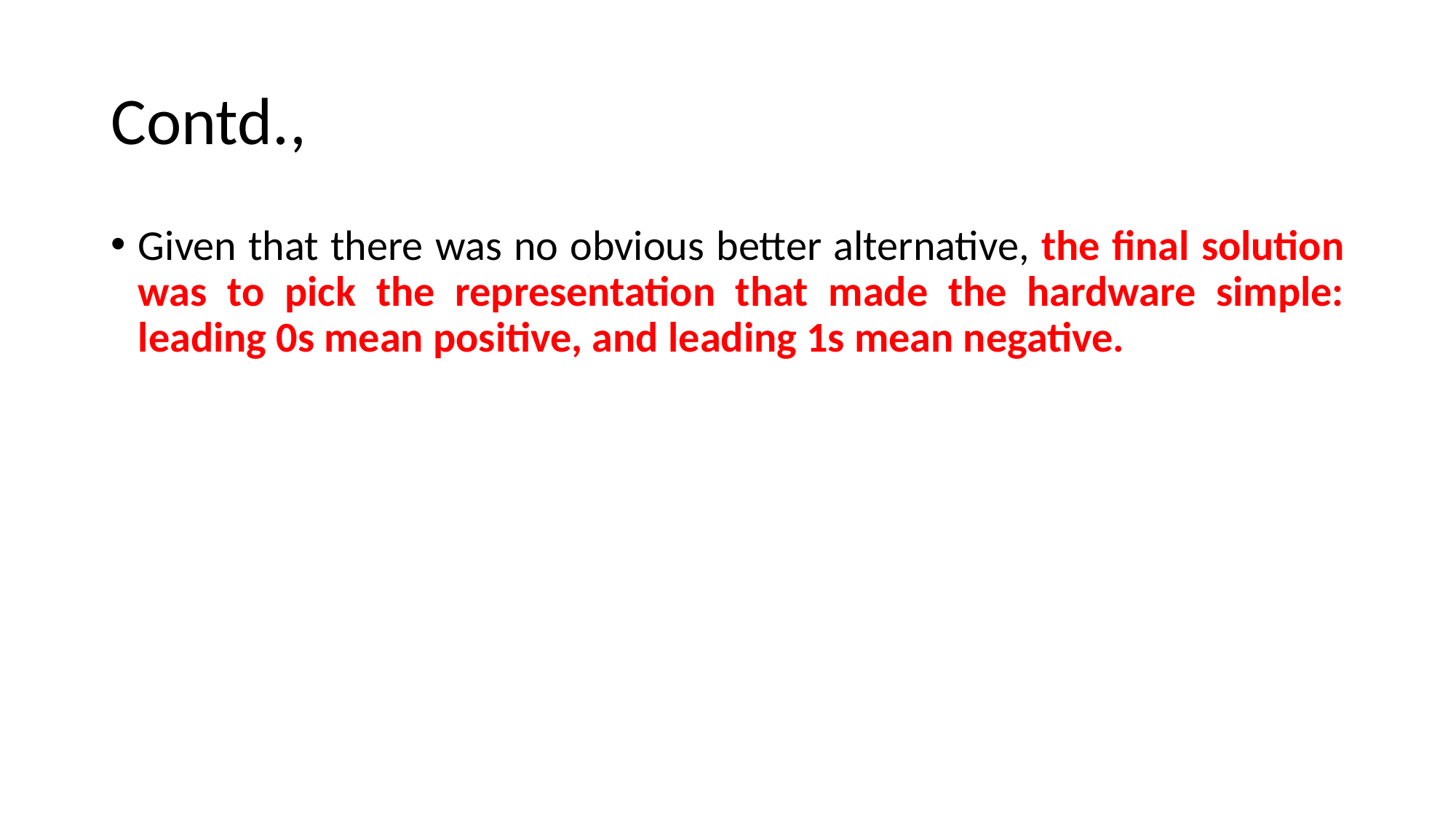

# Contd.,
Given that there was no obvious better alternative, the final solution was to pick the representation that made the hardware simple: leading 0s mean positive, and leading 1s mean negative.